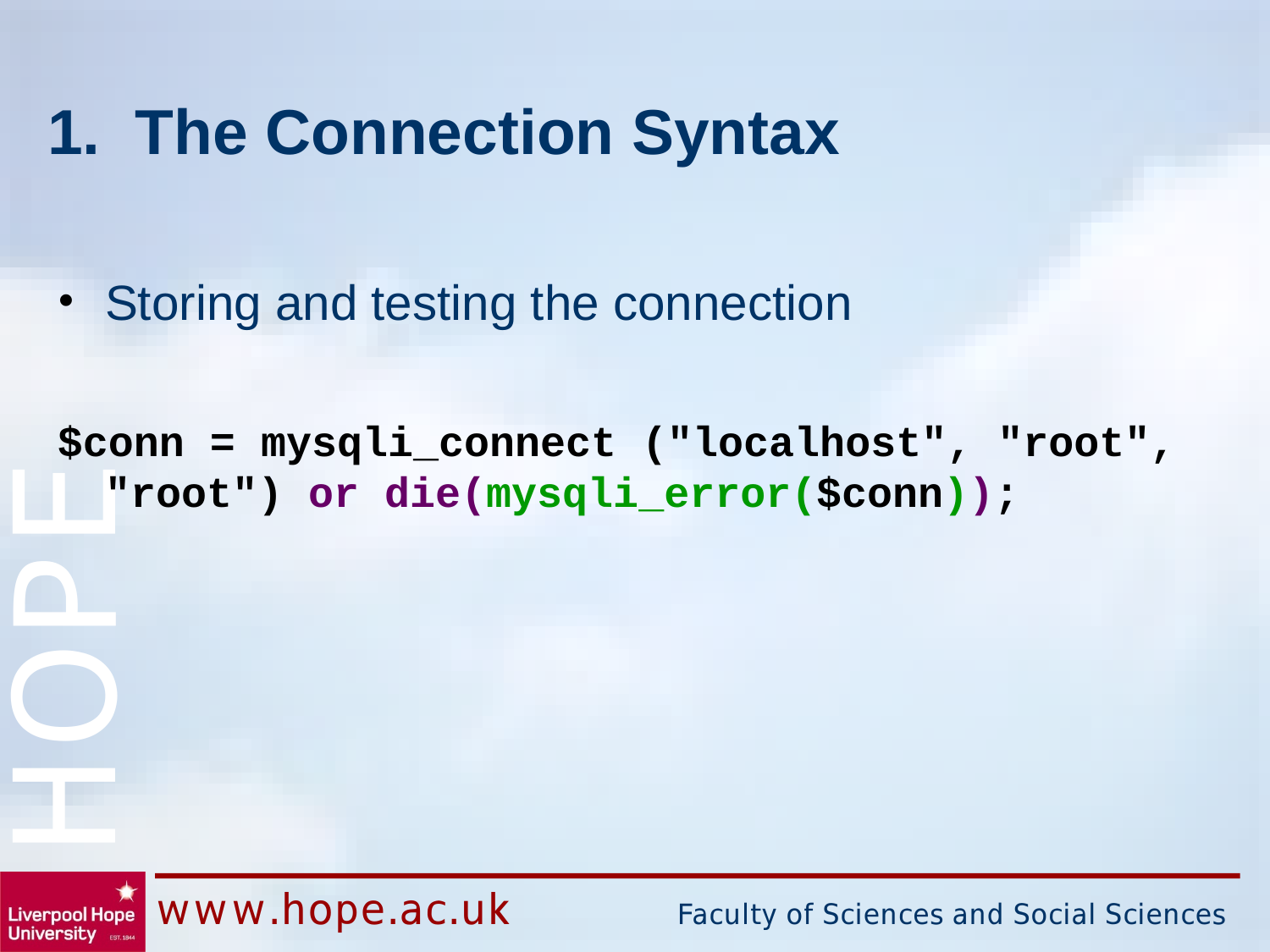

# 1.  The Connection Syntax
Storing and testing the connection

$conn = mysqli_connect ("localhost", "root", "root") or die(mysqli_error($conn));